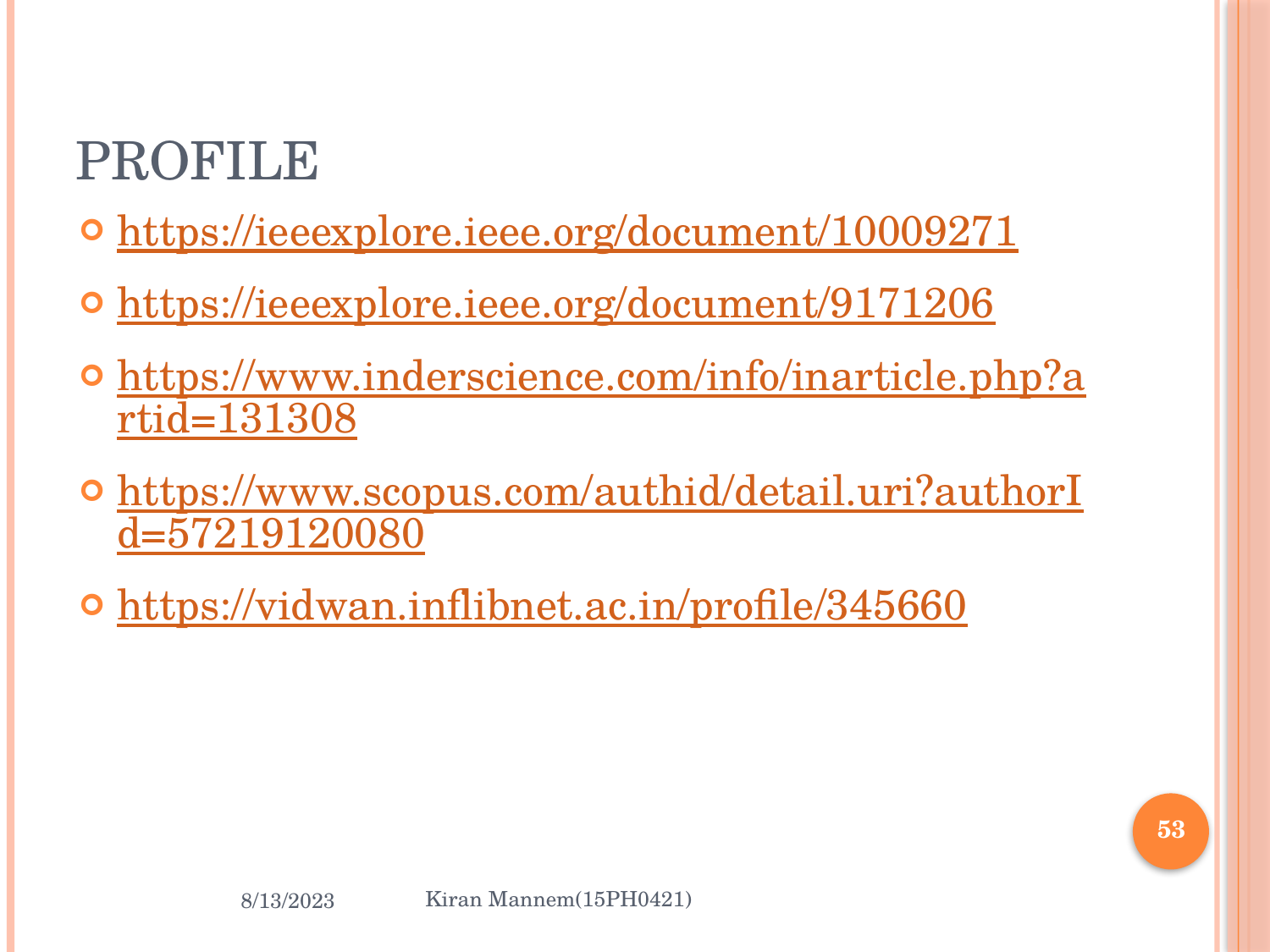

# Profile
https://ieeexplore.ieee.org/document/10009271
https://ieeexplore.ieee.org/document/9171206
https://www.inderscience.com/info/inarticle.php?artid=131308
https://www.scopus.com/authid/detail.uri?authorId=57219120080
https://vidwan.inflibnet.ac.in/profile/345660

53
8/13/2023
Kiran Mannem(15PH0421)